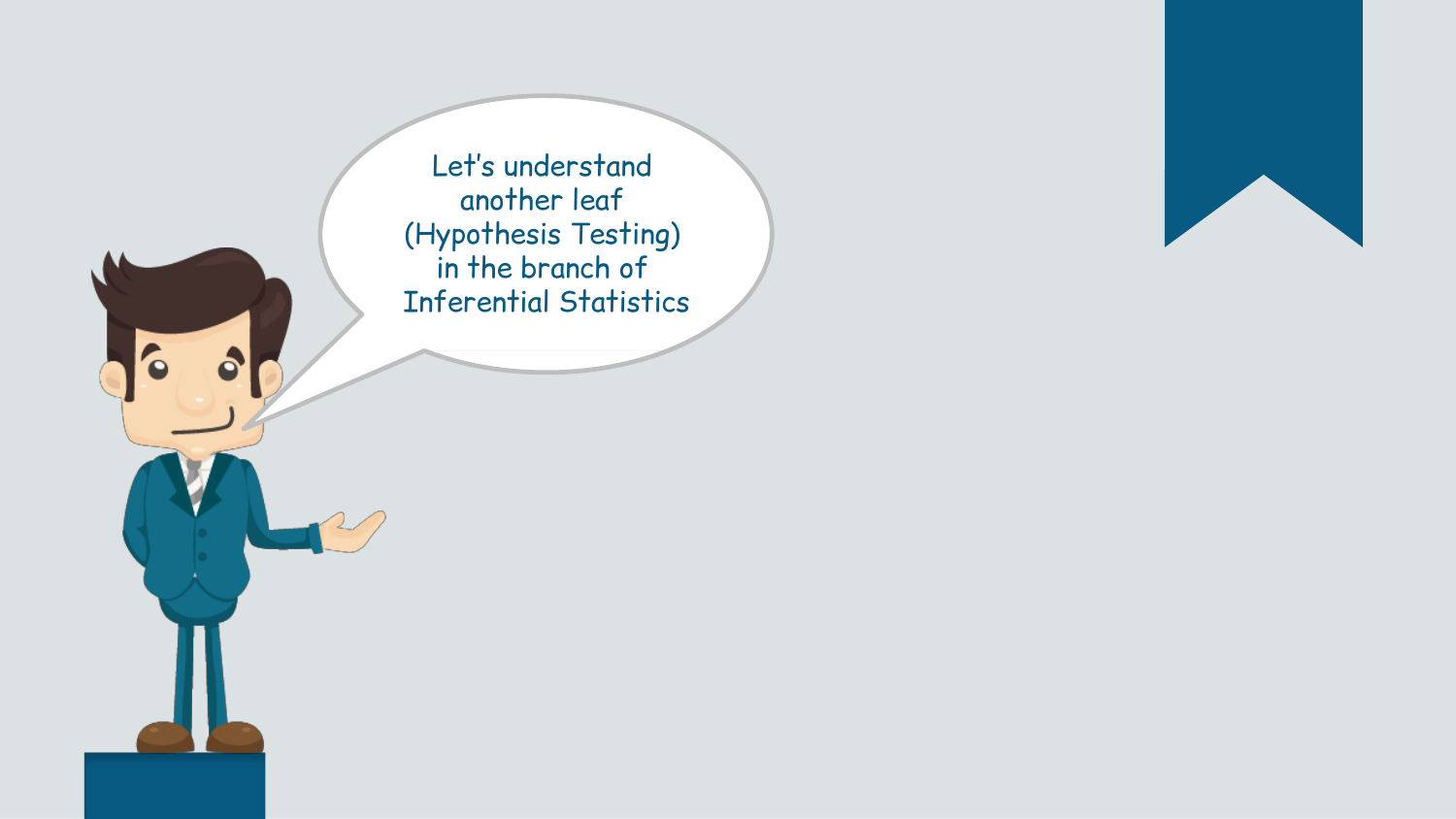

Let’s understand  another leaf  (Hypothesis Testing)  in the branch of  Inferential Statistics